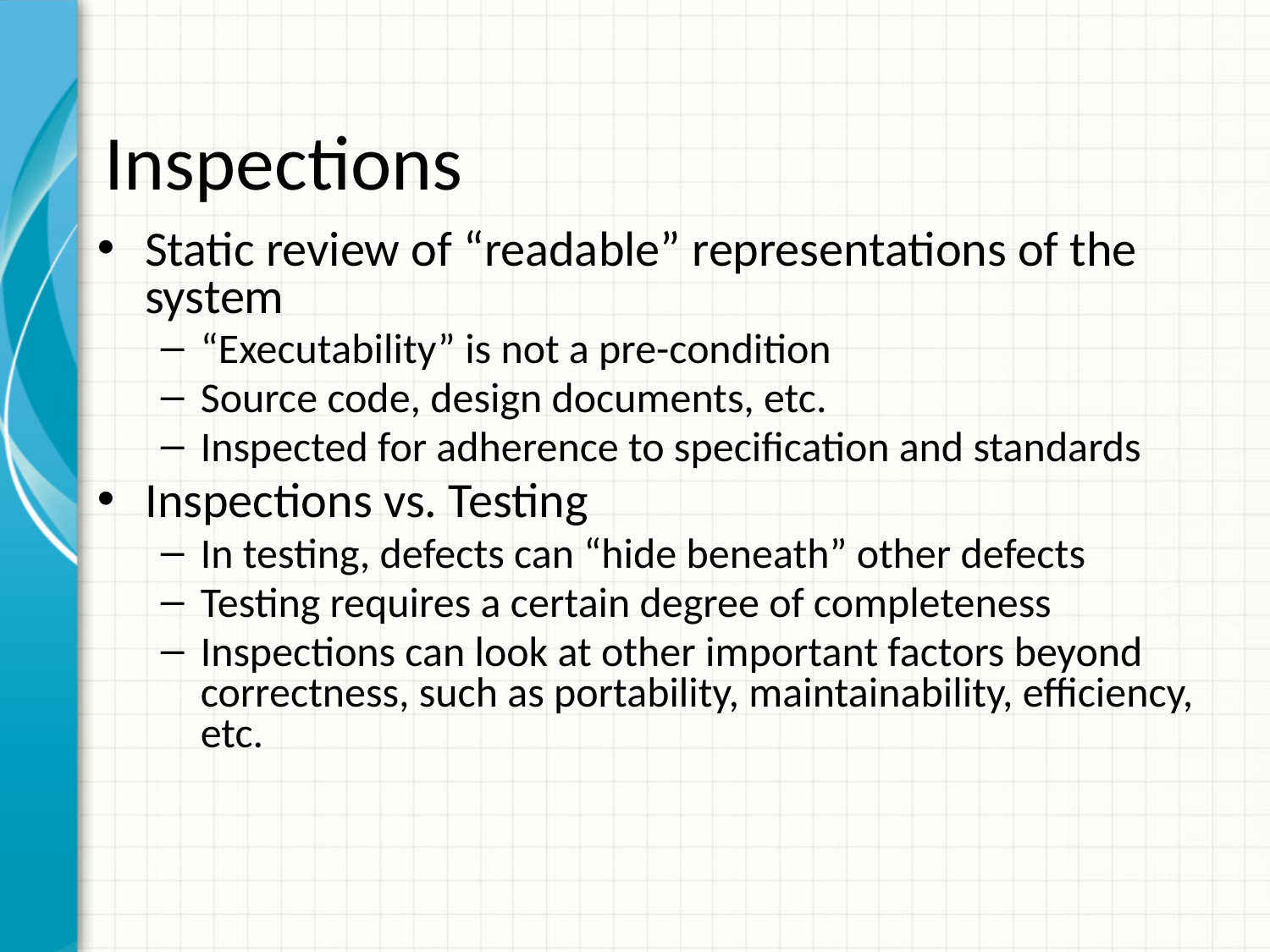

# Inspections
Static review of “readable” representations of the system
“Executability” is not a pre-condition
Source code, design documents, etc.
Inspected for adherence to specification and standards
Inspections vs. Testing
In testing, defects can “hide beneath” other defects
Testing requires a certain degree of completeness
Inspections can look at other important factors beyond correctness, such as portability, maintainability, efficiency, etc.